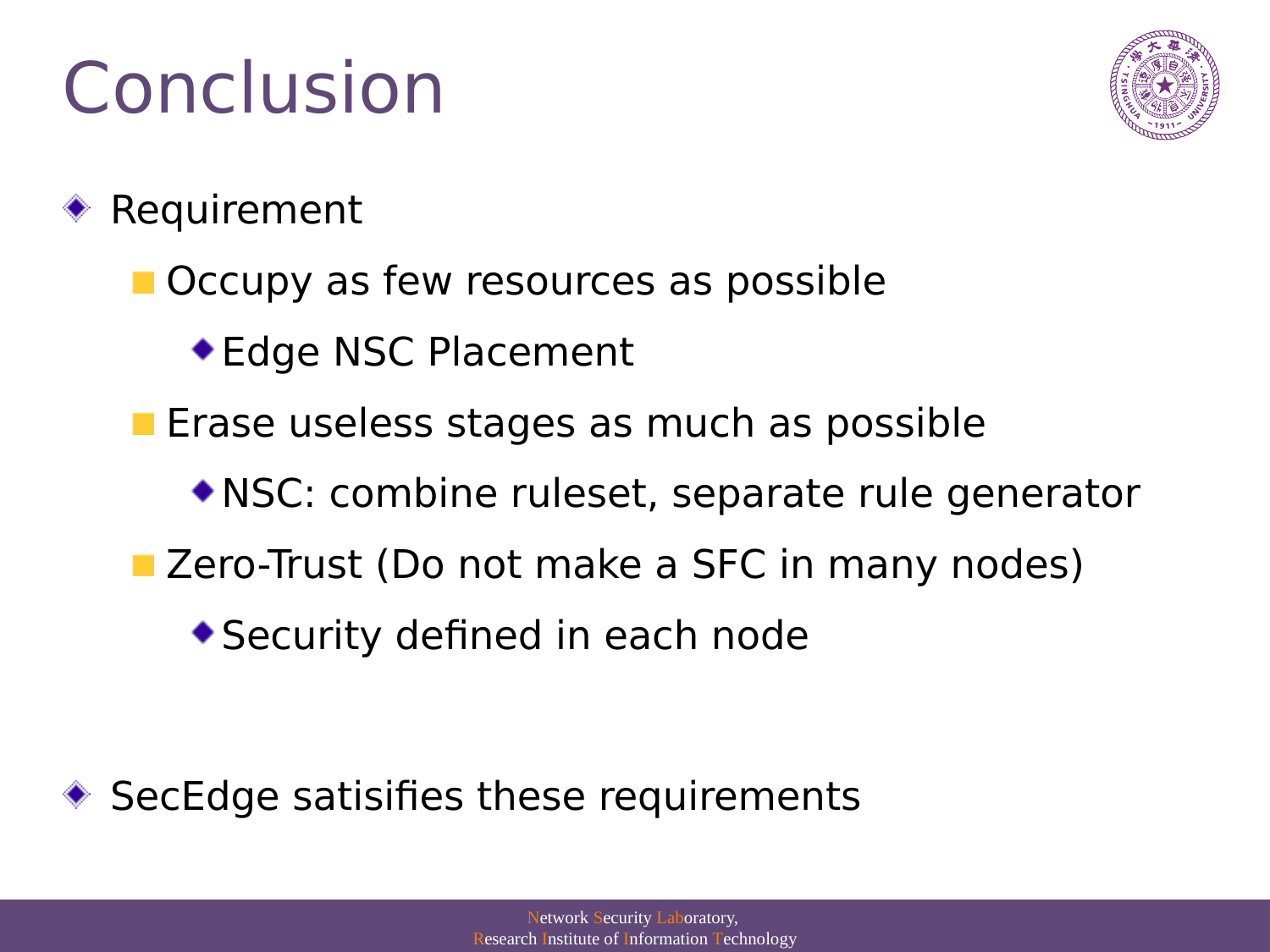

# Conclusion
Requirement
Occupy as few resources as possible
Edge NSC Placement
Erase useless stages as much as possible
NSC: combine ruleset, separate rule generator
Zero-Trust (Do not make a SFC in many nodes)
Security defined in each node

SecEdge satisifies these requirements

Network Security Laboratory,
Research Institute of Information Technology
31